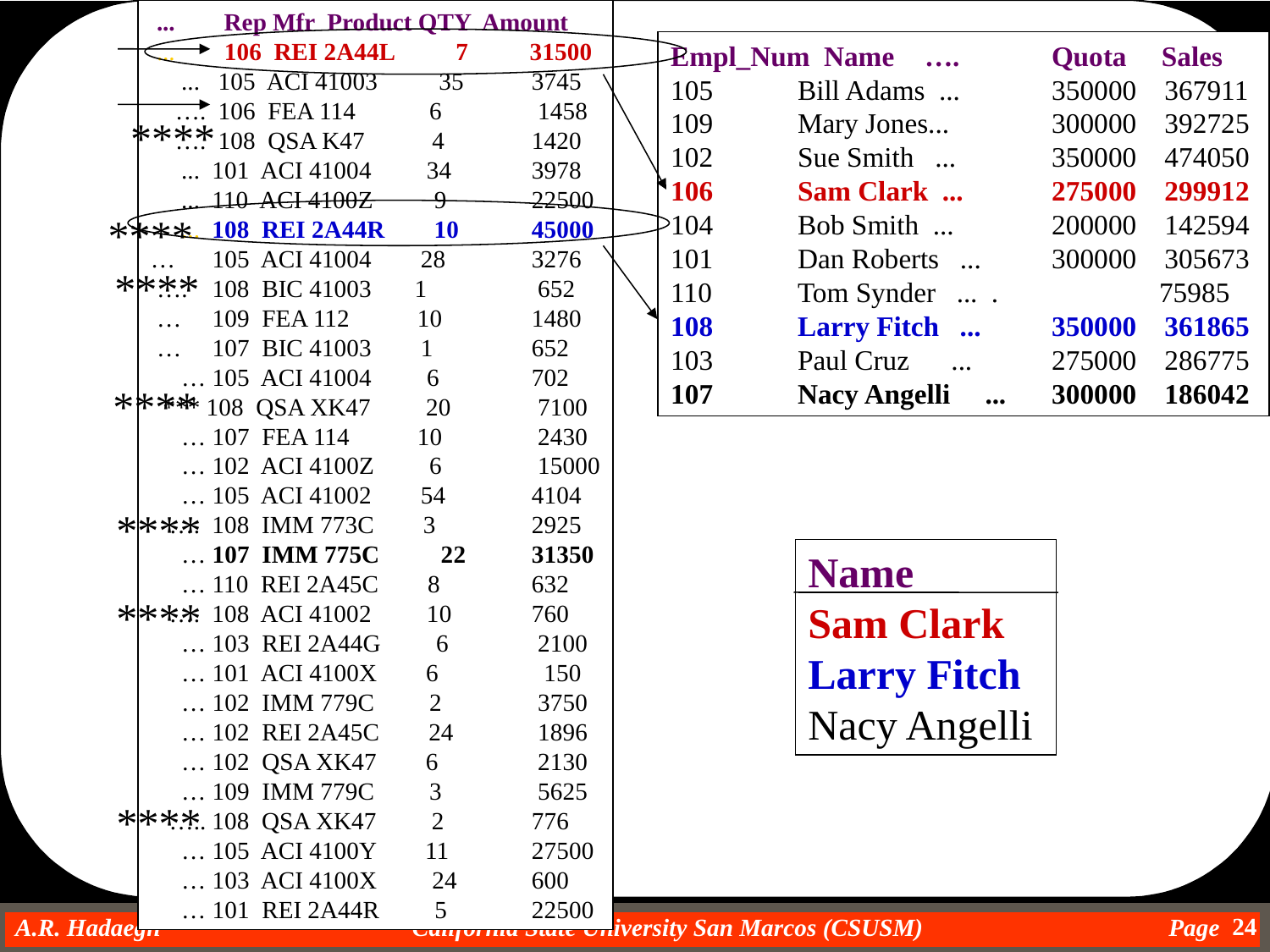

...        Rep Mfr  Product QTY  Amount
 ...        106  REI 2A44L          7          31500
     ...   105  ACI 41003          35         	3745
    ….  106  FEA 114            6      	 1458
    ….  108  QSA K47           4       	1420
     ...  101  ACI 41004         34       	3978
     ...  110  ACI 4100Z          9      	22500
     ...  108  REI 2A44R        10      	45000
…      105  ACI 41004        28       	3276
 ….    108  BIC 41003       1       	 652
 …     109  FEA 112           10       	1480
 …     107  BIC 41003        1        	652
     … 105  ACI 41004         6        	702
  *** 108  QSA XK47         20      	 7100
     … 107  FEA 114           10      	 2430
     … 102  ACI 4100Z         6     	 15000
     … 105  ACI 41002        54       	4104
   ….  108  IMM 773C        3       	2925
     … 107  IMM 775C          22      	31350
     … 110  REI 2A45C        8        	632
   ….  108  ACI 41002         10       	760
     … 103  REI 2A44G         6      	 2100
     … 101  ACI 4100X        6      	  150
     … 102  IMM 779C         2      	 3750
     … 102  REI 2A45C        24      	 1896
     … 102  QSA XK47        6      	 2130
     … 109  IMM 779C         3      	 5625
   ….. 108  QSA XK47         2        	776
     … 105  ACI 4100Y        11      	27500
     … 103  ACI 4100X         24        	600
     … 101  REI 2A44R         5     	22500

Empl_Num  Name	….  	Quota     Sales
105 	Bill Adams  ...    	350000    367911
109 	Mary Jones...       	300000    392725
102 	Sue Smith   ...     	350000    474050
106 	Sam Clark  ...       	275000    299912
104 	Bob Smith  ...      	200000    142594
101 	Dan Roberts   ...   	300000    305673
110 	Tom Synder   ...  .                       75985
108 	Larry Fitch   ...     	350000    361865
103 	Paul Cruz      ...   	275000    286775
107 	Nacy Angelli     ...	300000    186042

****

****

****
****
****
Name
Sam Clark
Larry Fitch
Nacy Angelli

****
****
24